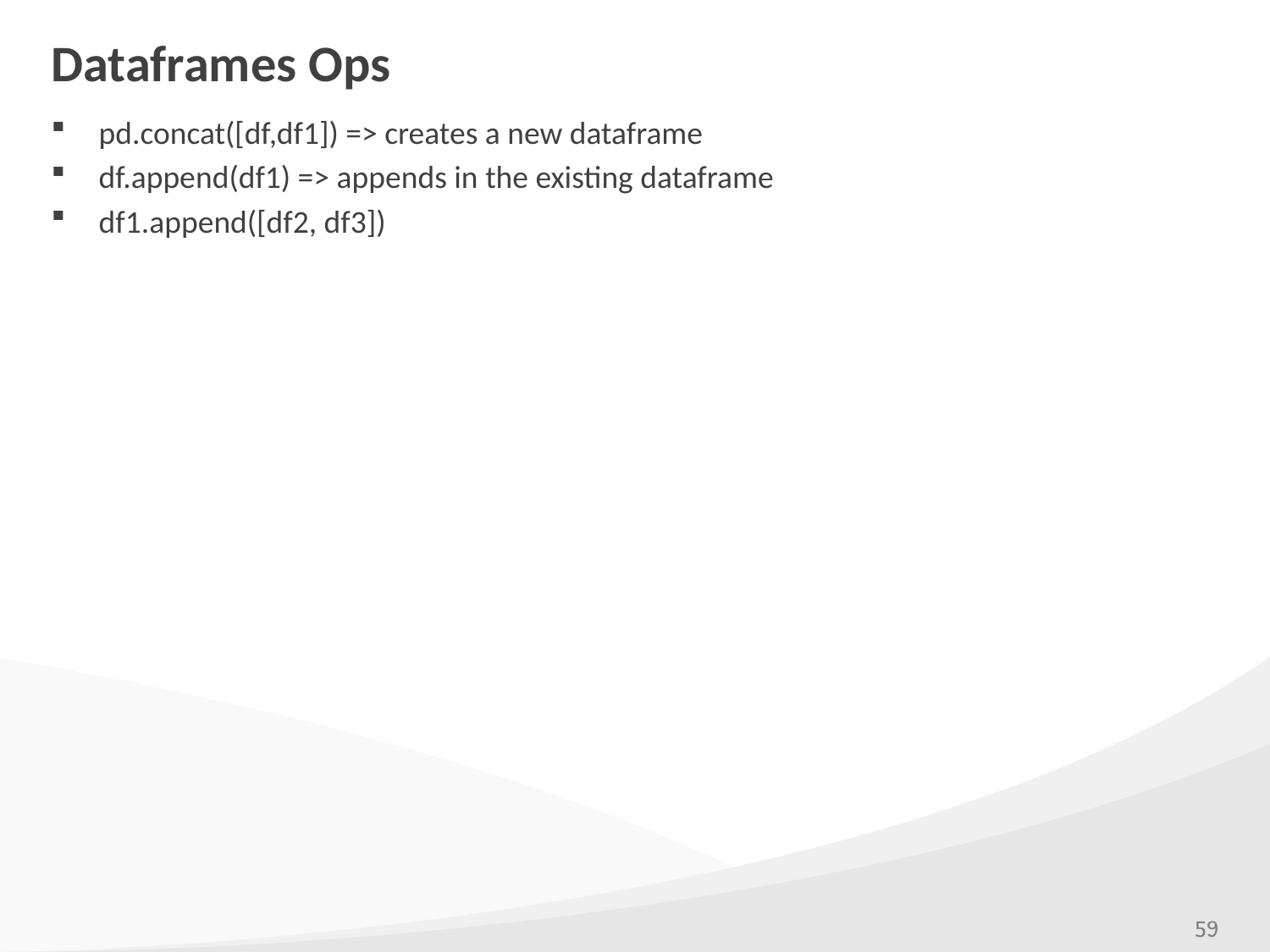

# Dataframes Ops
pd.concat([df,df1]) => creates a new dataframe
df.append(df1) => appends in the existing dataframe
df1.append([df2, df3])